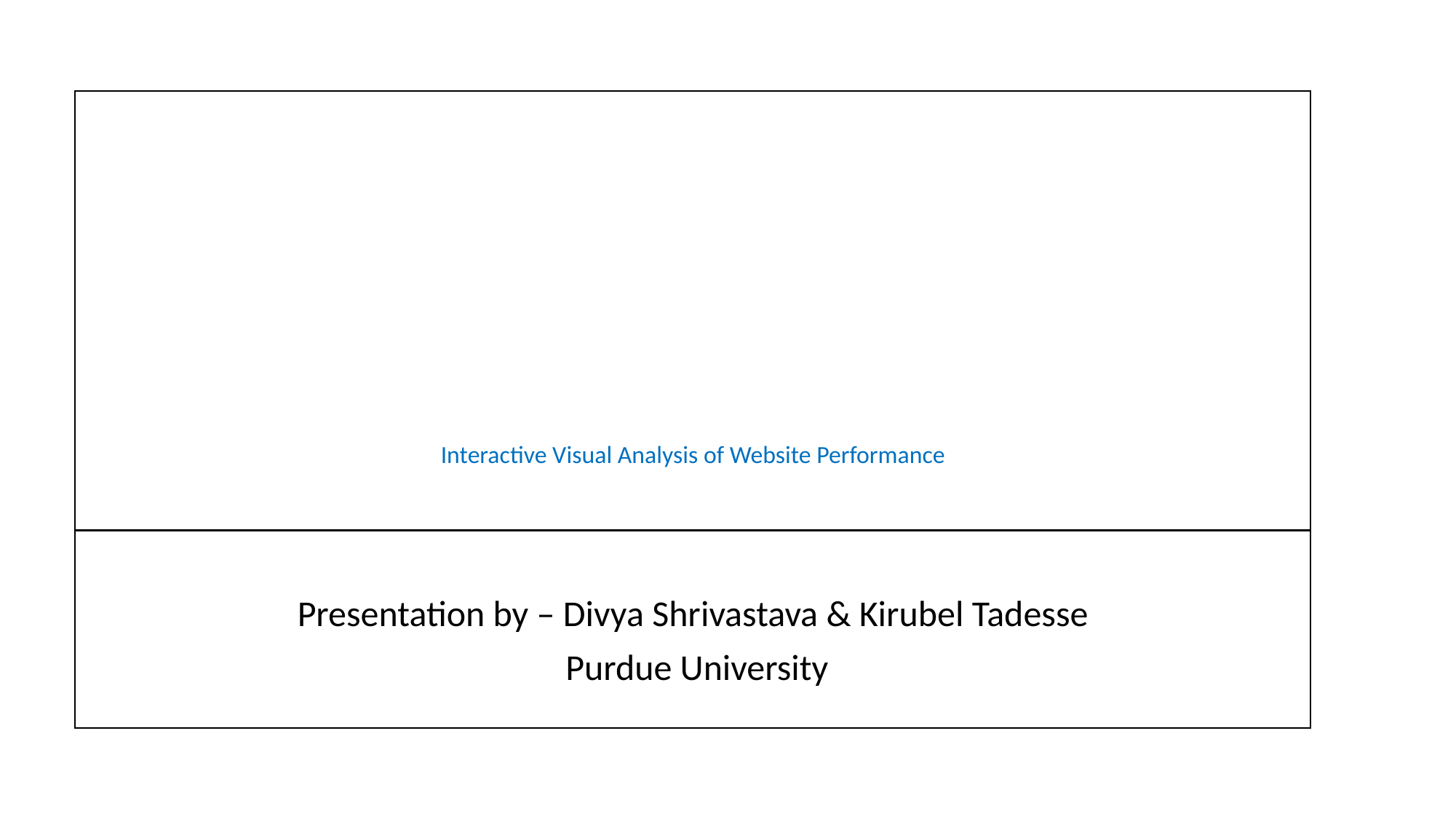

# Interactive Visual Analysis of Website Performance

Presentation by – Divya Shrivastava & Kirubel Tadesse
 Purdue University